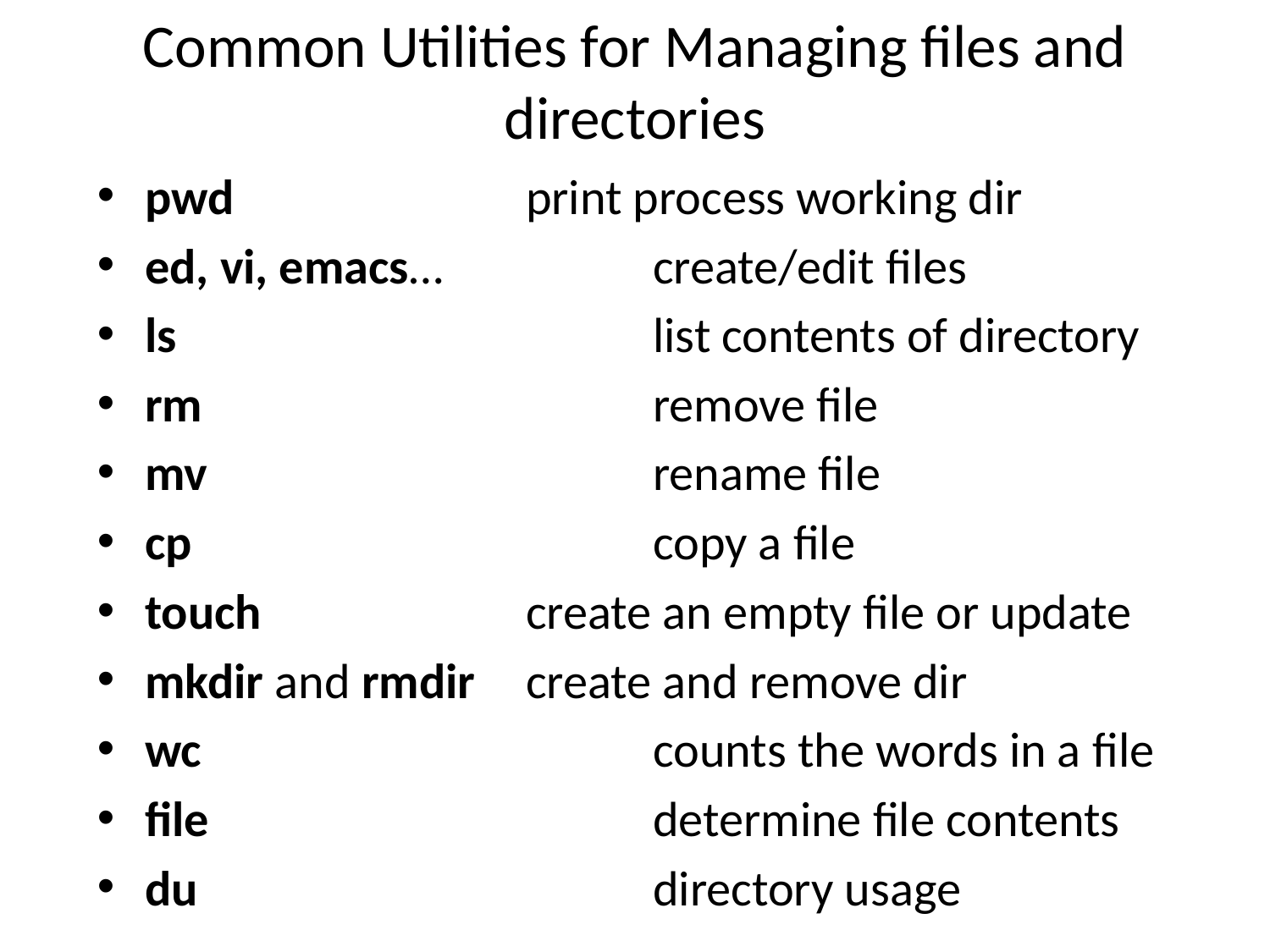

# Common Utilities for Managing files and directories
pwd 			print process working dir
ed, vi, emacs… 		create/edit files
ls 				list contents of directory
rm 				remove file
mv 				rename file
cp				copy a file
touch			create an empty file or update
mkdir and rmdir 	create and remove dir
wc 				counts the words in a file
file				determine file contents
du				directory usage